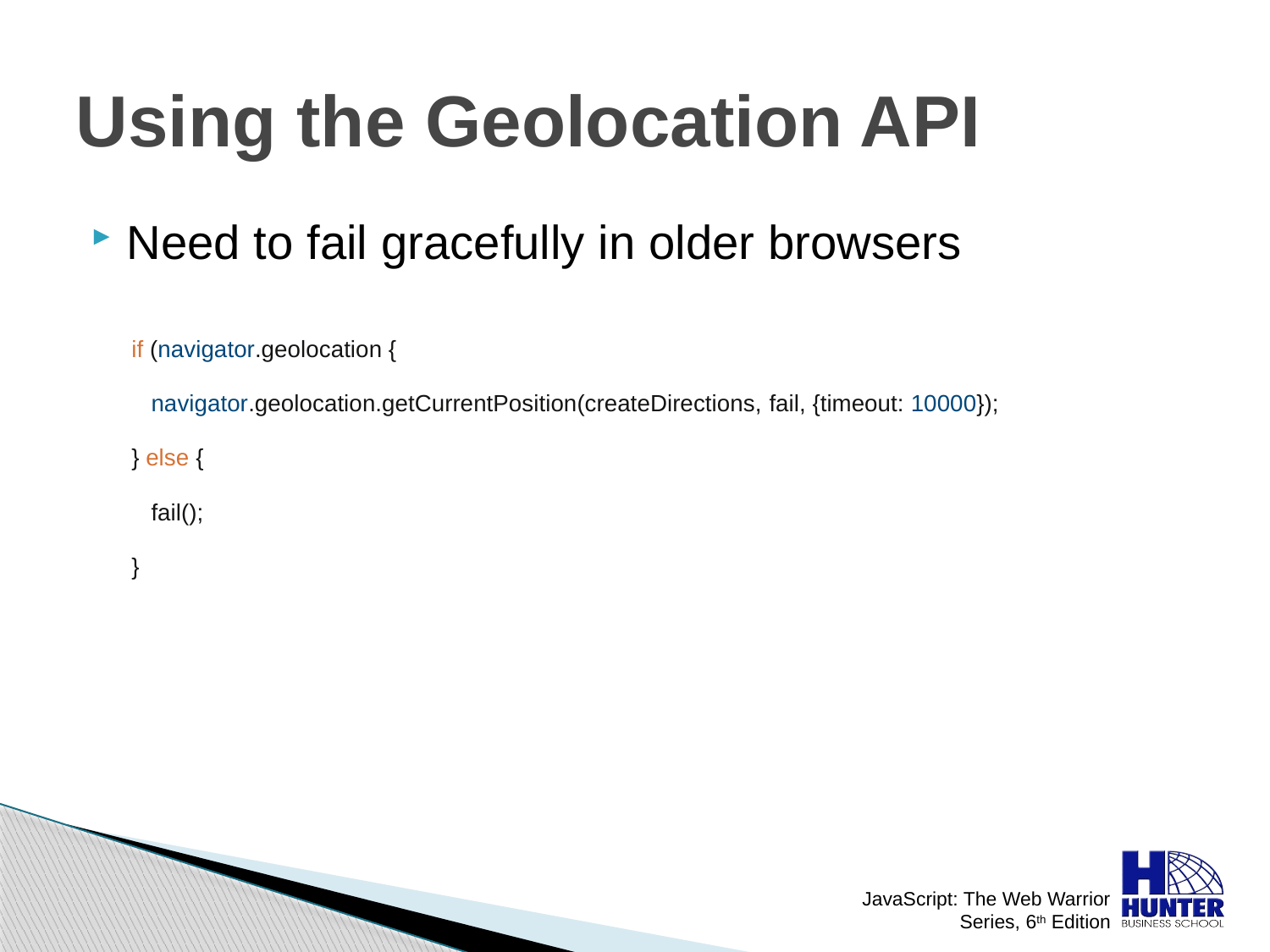

# Using the Geolocation API
Need to fail gracefully in older browsers

if (navigator.geolocation {
   navigator.geolocation.getCurrentPosition(createDirections, fail, {timeout: 10000});
} else {
   fail();
}